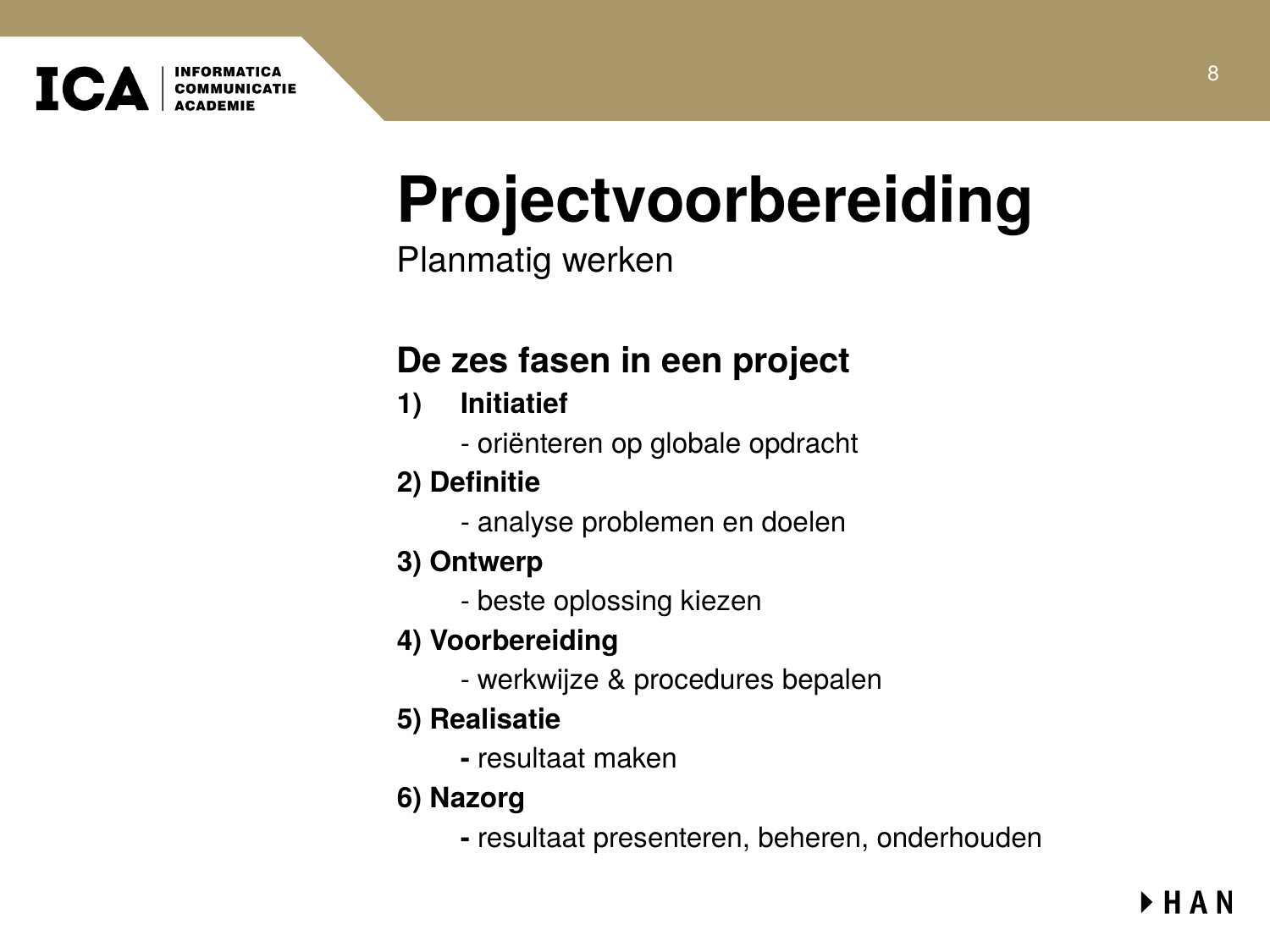

8
# Projectvoorbereiding
Planmatig werken

De zes fasen in een project
Initiatief
	- oriënteren op globale opdracht
2) Definitie
	- analyse problemen en doelen
3) Ontwerp
	- beste oplossing kiezen
4) Voorbereiding
	- werkwijze & procedures bepalen
5) Realisatie
	- resultaat maken
6) Nazorg
	- resultaat presenteren, beheren, onderhouden